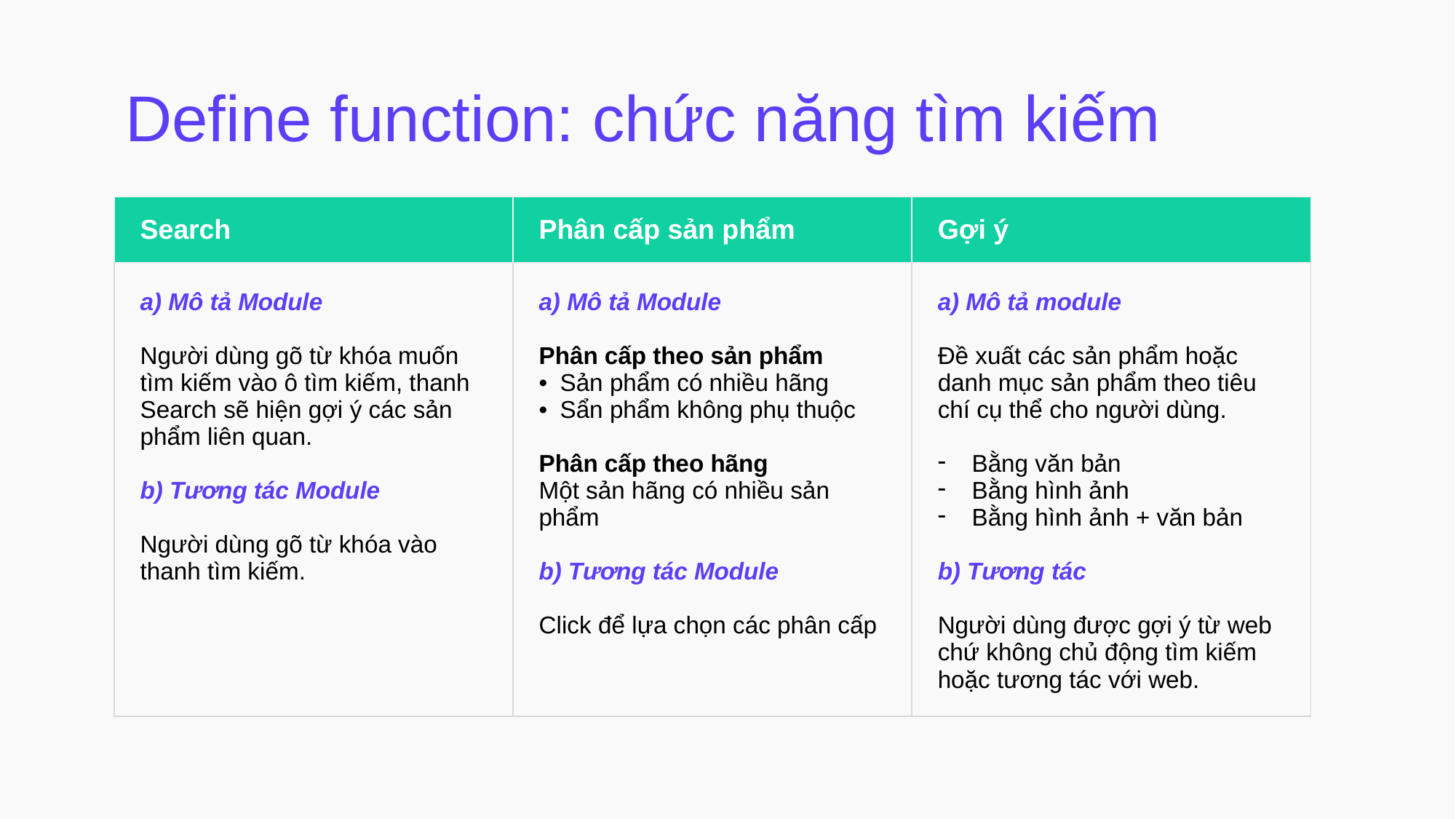

# Define function: chức năng tìm kiếm
| Search | Phân cấp sản phẩm | Gợi ý |
| --- | --- | --- |
| a) Mô tả Module Người dùng gõ từ khóa muốn tìm kiếm vào ô tìm kiếm, thanh Search sẽ hiện gợi ý các sản phẩm liên quan. b) Tương tác Module Người dùng gõ từ khóa vào thanh tìm kiếm. | a) Mô tả Module Phân cấp theo sản phẩm Sản phẩm có nhiều hãng Sẩn phẩm không phụ thuộc Phân cấp theo hãng Một sản hãng có nhiều sản phẩm b) Tương tác Module Click để lựa chọn các phân cấp | a) Mô tả module Đề xuất các sản phẩm hoặc danh mục sản phẩm theo tiêu chí cụ thể cho người dùng. Bằng văn bản Bằng hình ảnh Bằng hình ảnh + văn bản b) Tương tác Người dùng được gợi ý từ web chứ không chủ động tìm kiếm hoặc tương tác với web. |